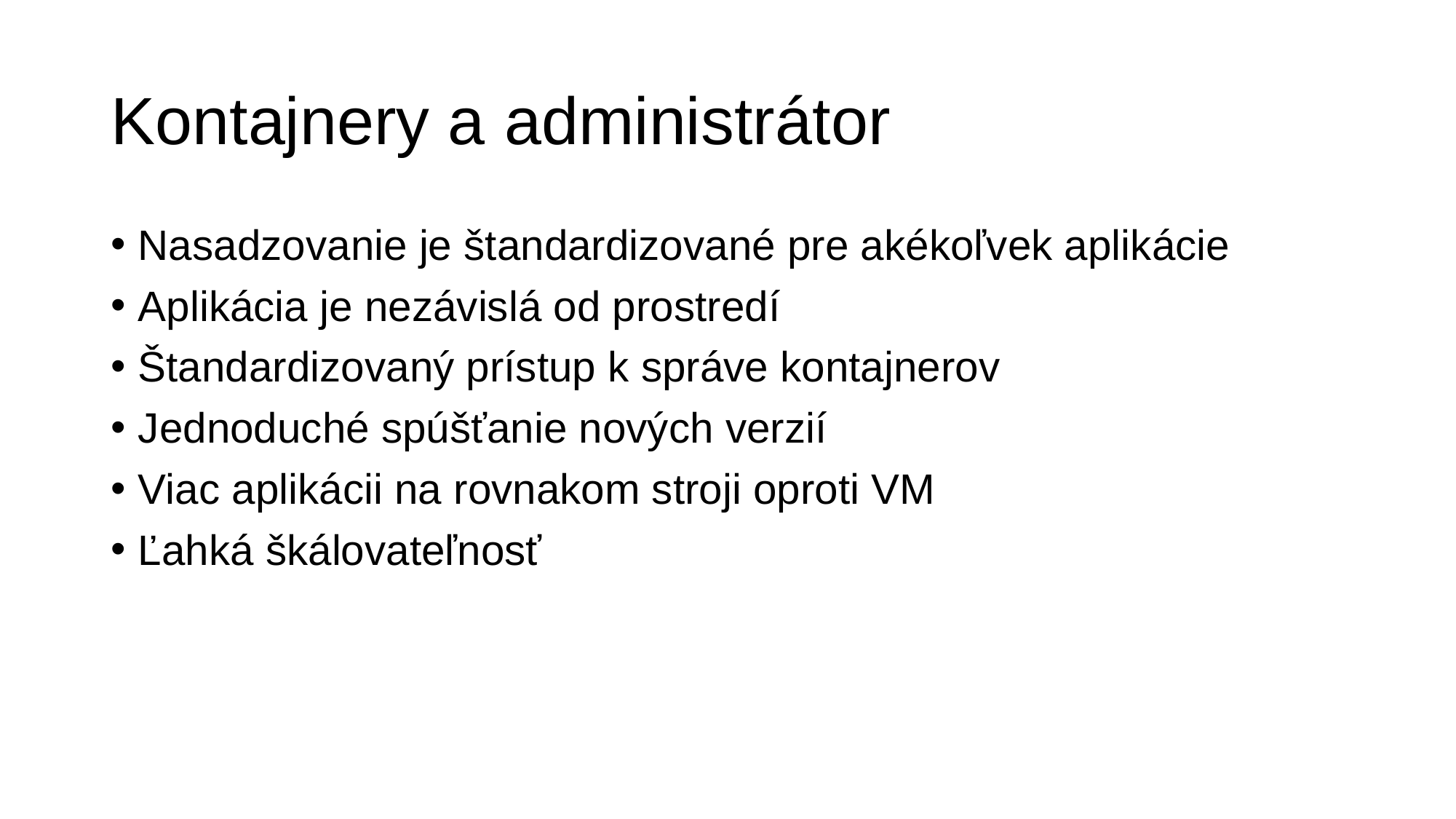

# Kontajnery a administrátor
Nasadzovanie je štandardizované pre akékoľvek aplikácie
Aplikácia je nezávislá od prostredí
Štandardizovaný prístup k správe kontajnerov
Jednoduché spúšťanie nových verzií
Viac aplikácii na rovnakom stroji oproti VM
Ľahká škálovateľnosť